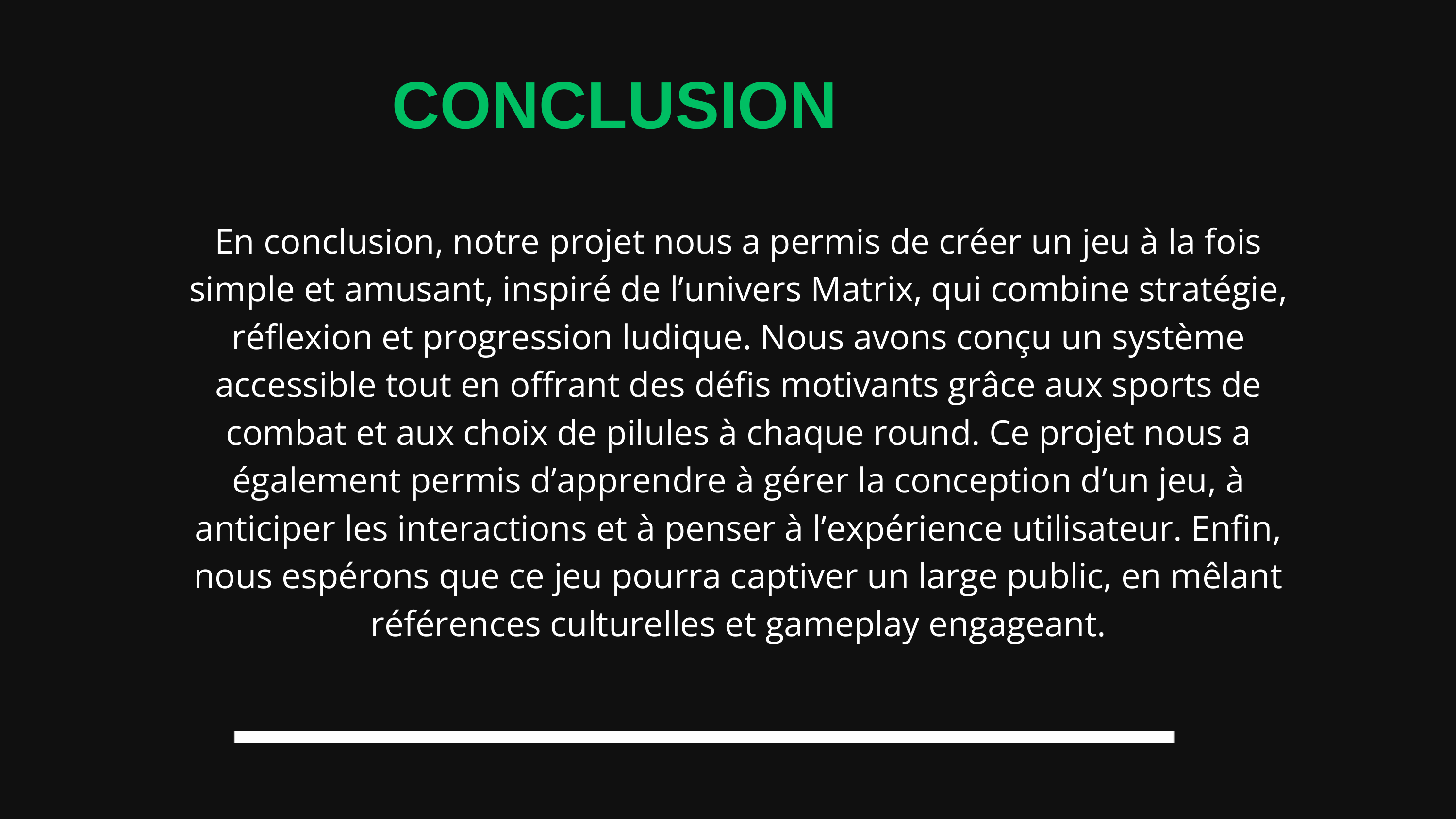

CONCLUSION
En conclusion, notre projet nous a permis de créer un jeu à la fois simple et amusant, inspiré de l’univers Matrix, qui combine stratégie, réflexion et progression ludique. Nous avons conçu un système accessible tout en offrant des défis motivants grâce aux sports de combat et aux choix de pilules à chaque round. Ce projet nous a également permis d’apprendre à gérer la conception d’un jeu, à anticiper les interactions et à penser à l’expérience utilisateur. Enfin, nous espérons que ce jeu pourra captiver un large public, en mêlant références culturelles et gameplay engageant.